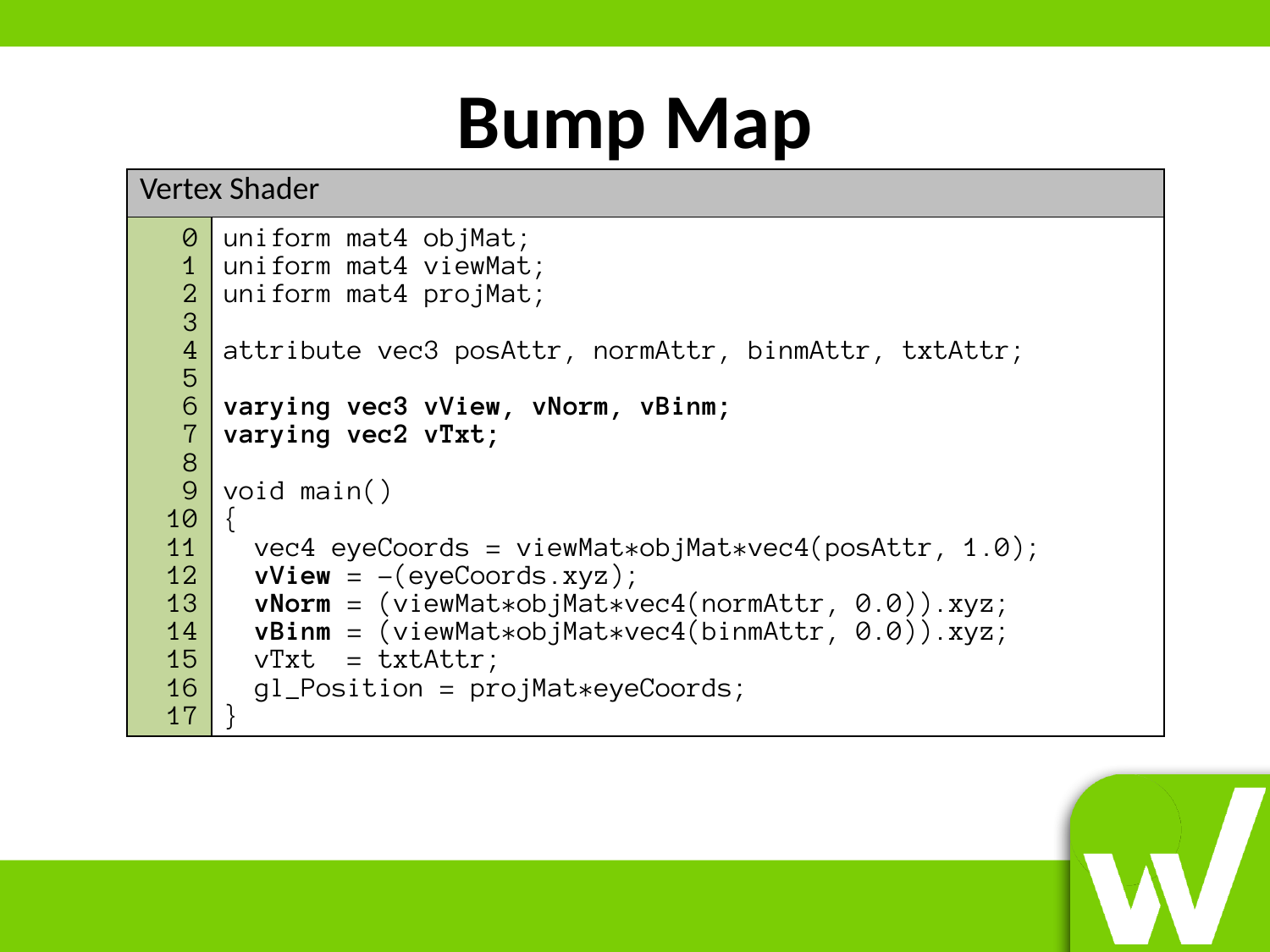

# Bump Map
| Vertex Shader |  |
| --- | --- |
| 0 1 2 3 4 5 6 7 8 9 10 11 12 13 14 15 16 17 | uniform mat4 objMat; uniform mat4 viewMat; uniform mat4 projMat; attribute vec3 posAttr, normAttr, binmAttr, txtAttr; varying vec3 vView, vNorm, vBinm; varying vec2 vTxt; void main() { vec4 eyeCoords = viewMat\*objMat\*vec4(posAttr, 1.0); vView = -(eyeCoords.xyz); vNorm = (viewMat\*objMat\*vec4(normAttr, 0.0)).xyz; vBinm = (viewMat\*objMat\*vec4(binmAttr, 0.0)).xyz; vTxt = txtAttr; gl\_Position = projMat\*eyeCoords; } |